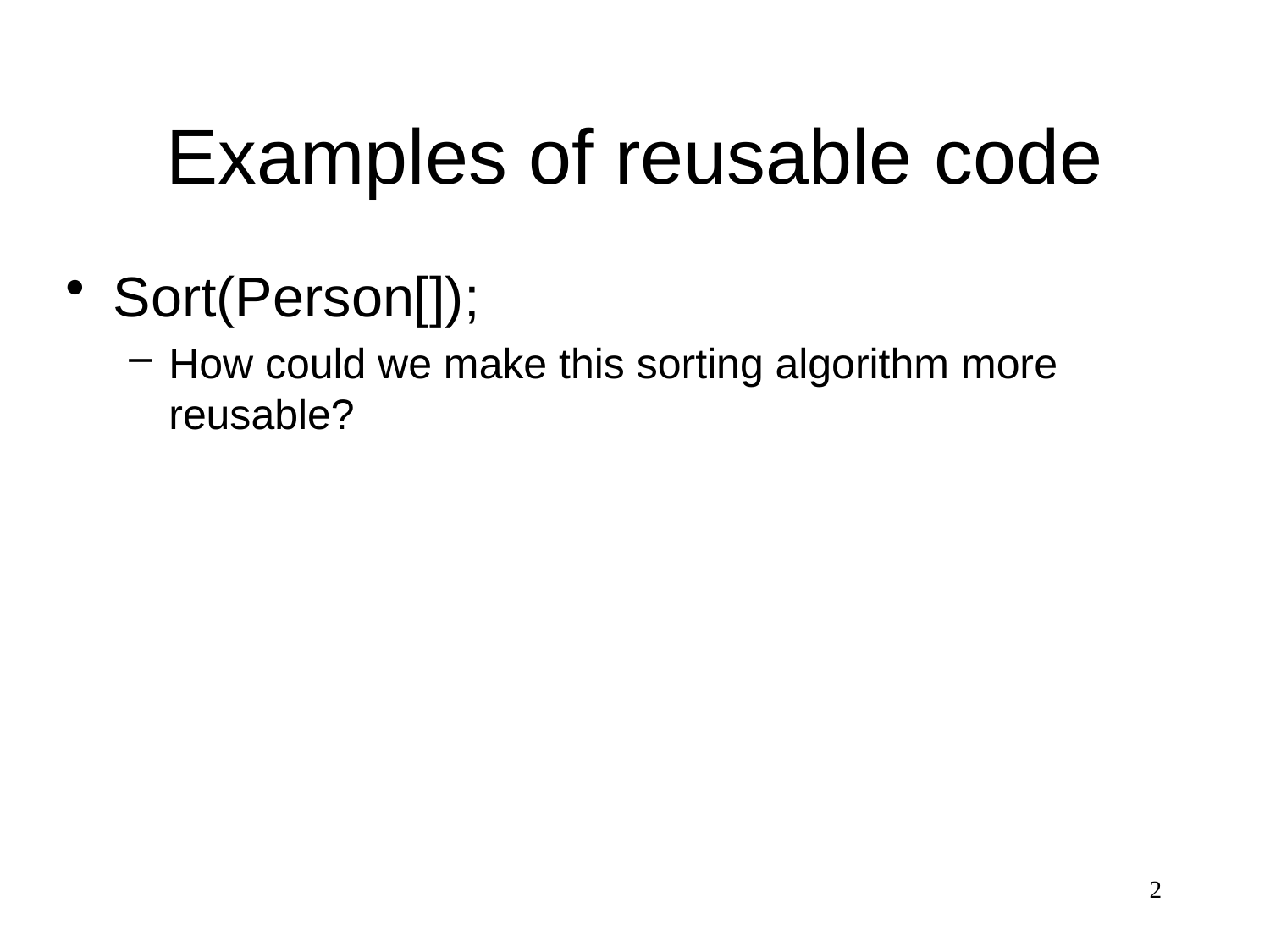

# Examples of reusable code
Sort(Person[]);
How could we make this sorting algorithm more reusable?
2